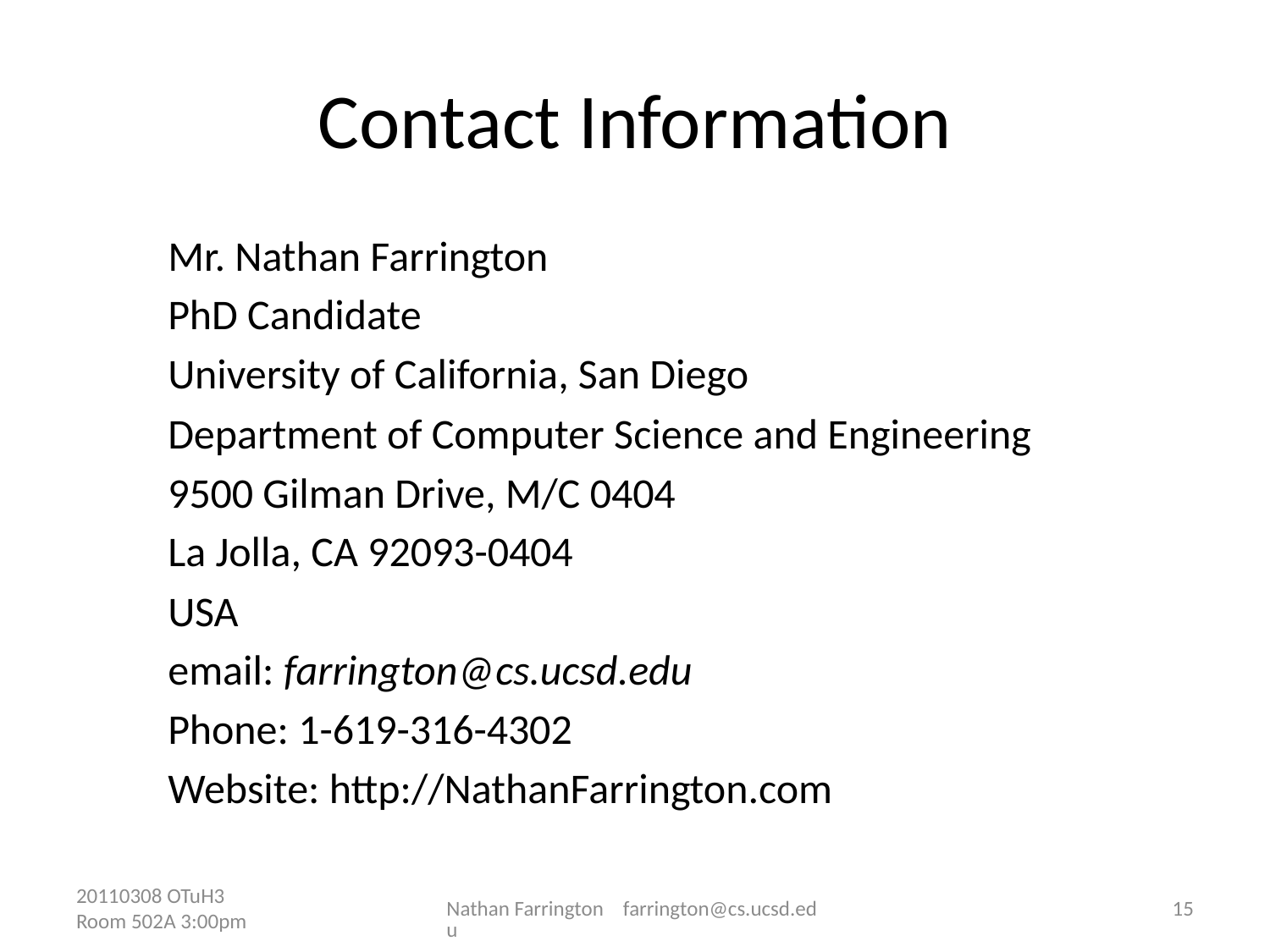

# Contact Information
Mr. Nathan Farrington
PhD Candidate
University of California, San Diego
Department of Computer Science and Engineering
9500 Gilman Drive, M/C 0404
La Jolla, CA 92093-0404
USA
email: farrington@cs.ucsd.edu
Phone: 1-619-316-4302
Website: http://NathanFarrington.com
20110308 OTuH3                 Room 502A 3:00pm
Nathan Farrington    farrington@cs.ucsd.edu
15